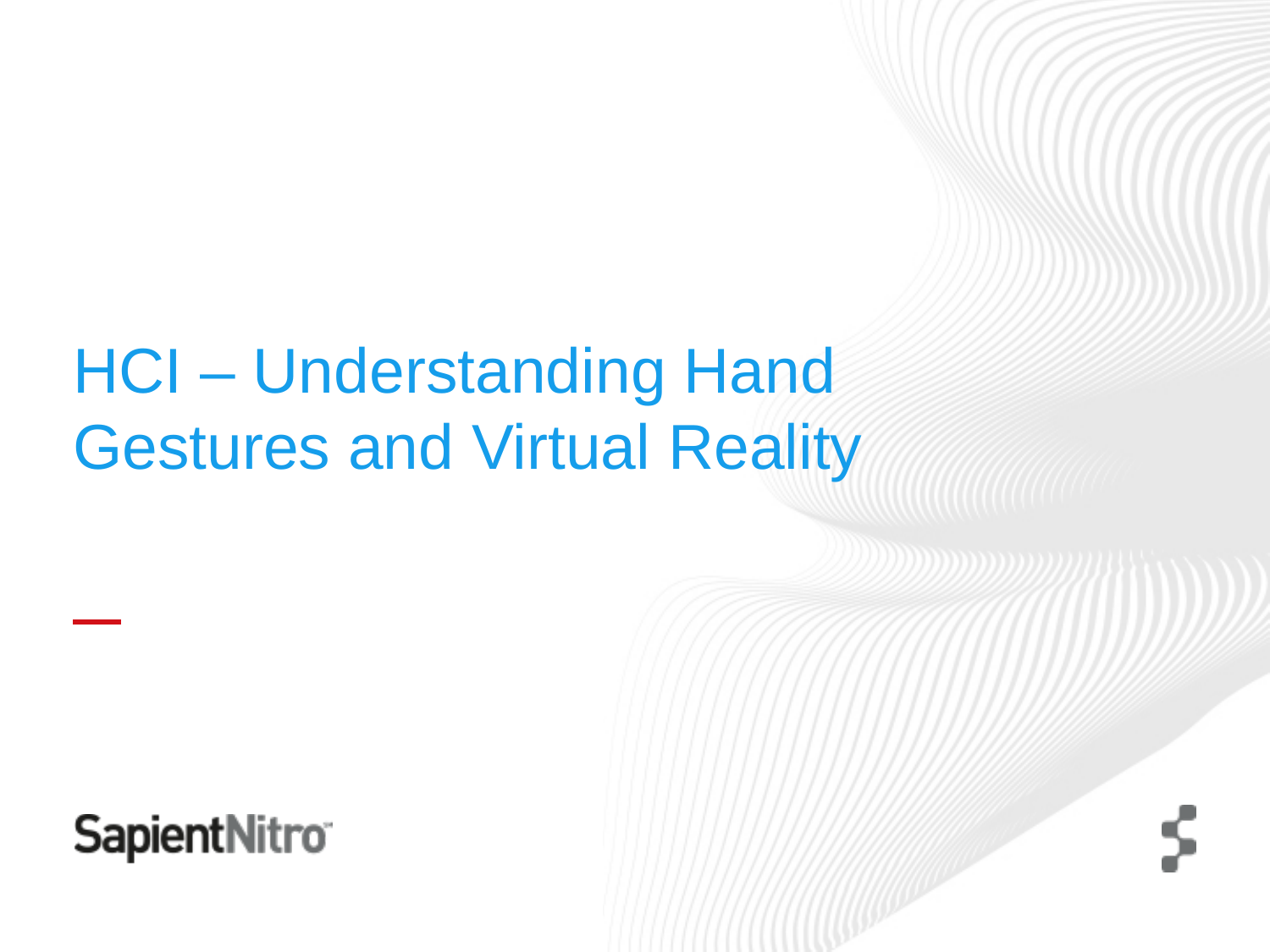

# HCI – Understanding Hand Gestures and Virtual Reality